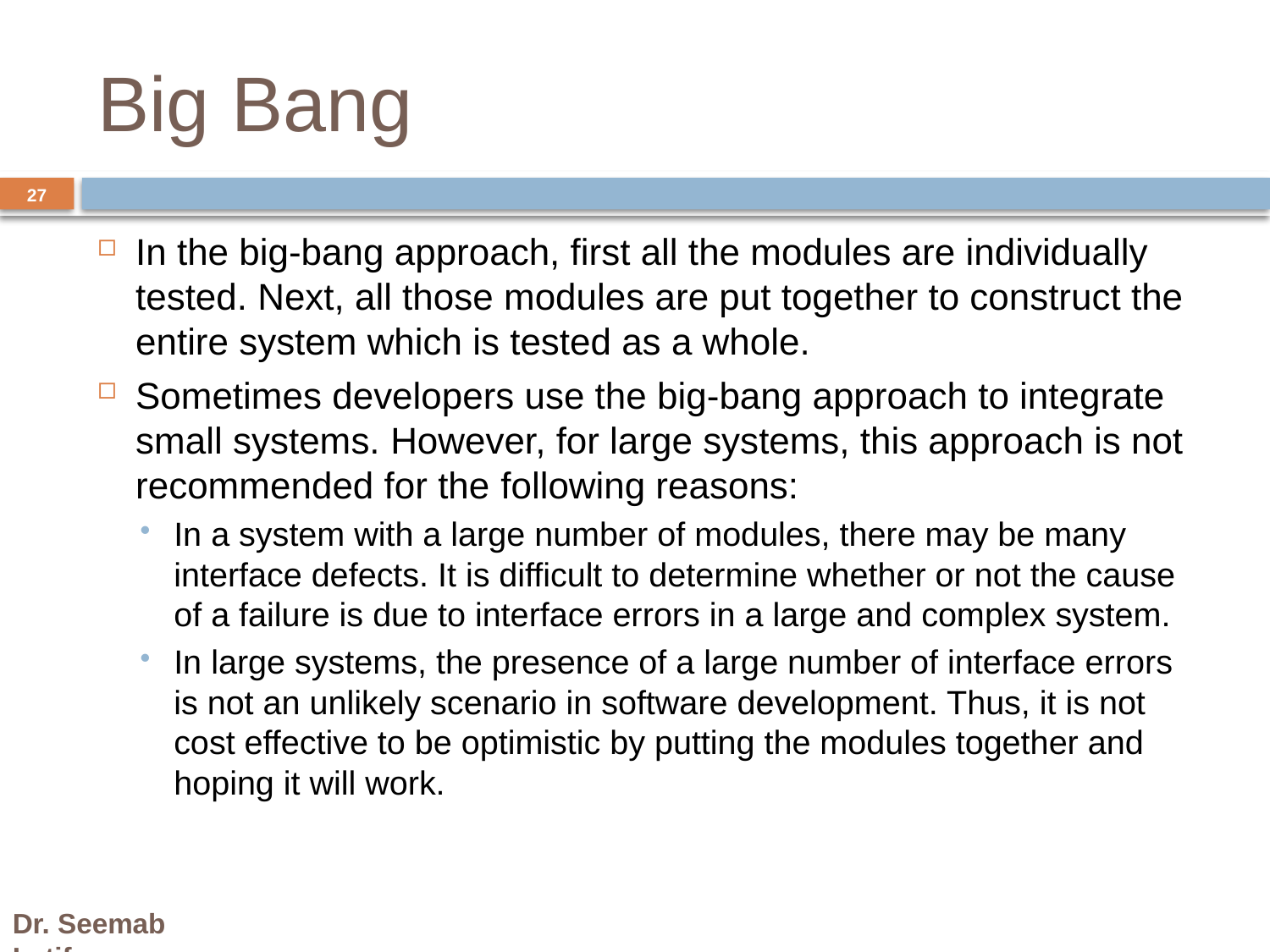

# Big Bang
In the big-bang approach, first all the modules are individually tested. Next, all those modules are put together to construct the entire system which is tested as a whole.
Sometimes developers use the big-bang approach to integrate small systems. However, for large systems, this approach is not recommended for the following reasons:
In a system with a large number of modules, there may be many interface defects. It is difficult to determine whether or not the cause of a failure is due to interface errors in a large and complex system.
In large systems, the presence of a large number of interface errors is not an unlikely scenario in software development. Thus, it is not cost effective to be optimistic by putting the modules together and hoping it will work.